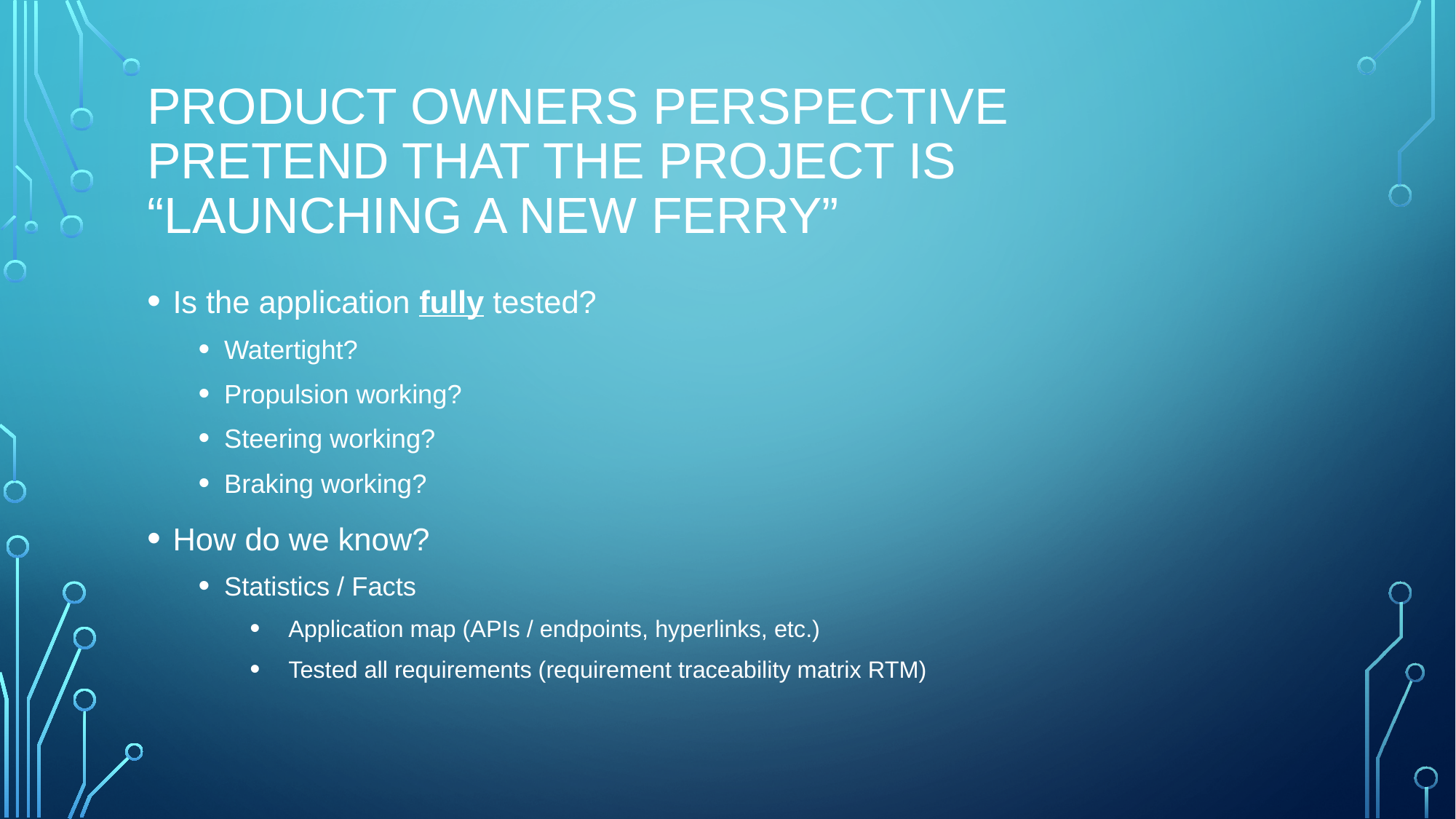

# Product Owners perspective Pretend that the project is “launching a new ferry”
Is the application fully tested?
Watertight?
Propulsion working?
Steering working?
Braking working?
How do we know?
Statistics / Facts
Application map (APIs / endpoints, hyperlinks, etc.)
Tested all requirements (requirement traceability matrix RTM)